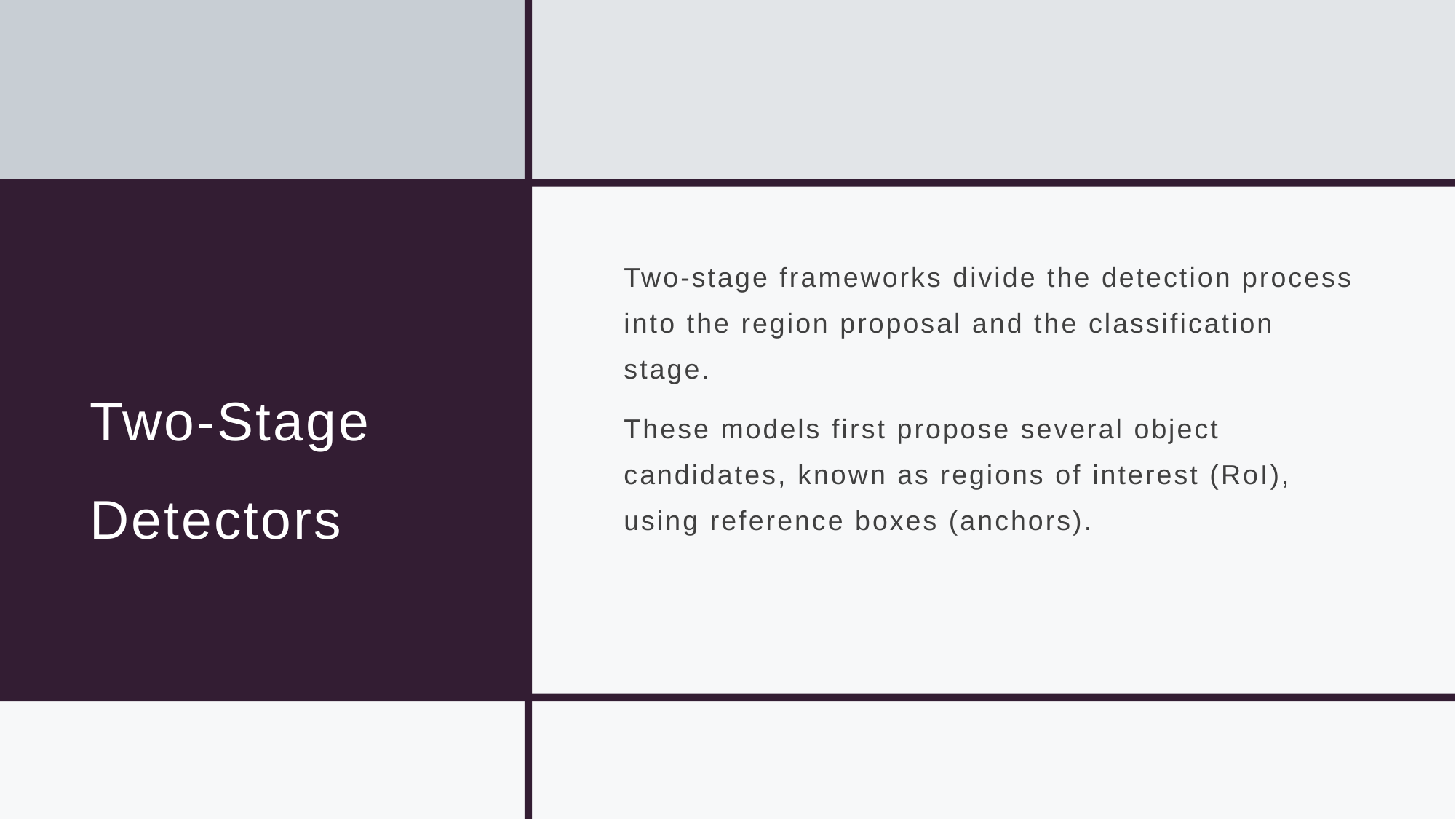

# Two-Stage Detectors
Two-stage frameworks divide the detection process into the region proposal and the classification stage.
These models first propose several object candidates, known as regions of interest (RoI), using reference boxes (anchors).